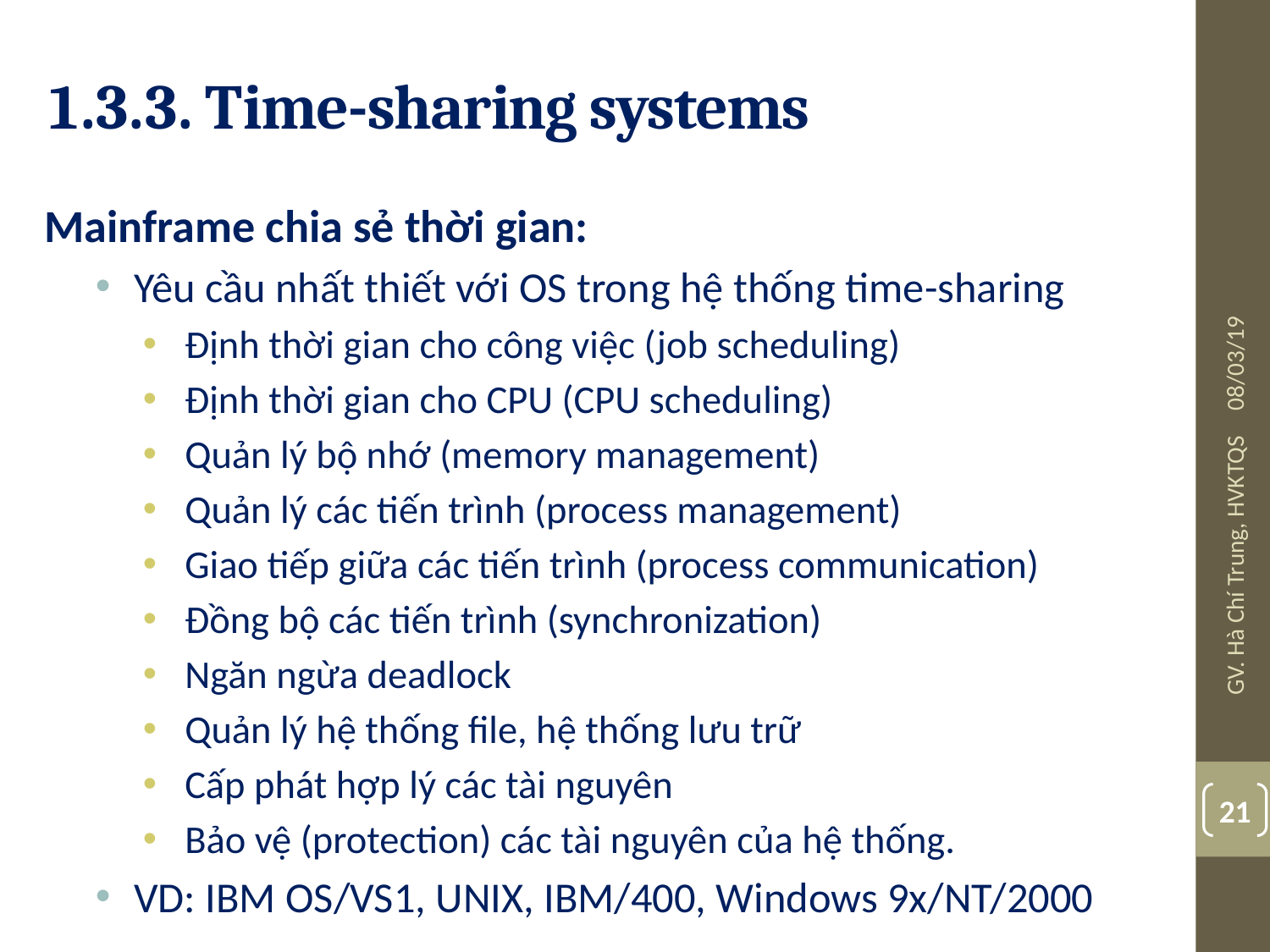

# 1.3.3. Time-sharing systems
Mainframe chia sẻ thời gian:
Yêu cầu nhất thiết với OS trong hệ thống time-sharing
Định thời gian cho công việc (job scheduling)
Định thời gian cho CPU (CPU scheduling)
Quản lý bộ nhớ (memory management)
Quản lý các tiến trình (process management)
Giao tiếp giữa các tiến trình (process communication)
Đồng bộ các tiến trình (synchronization)
Ngăn ngừa deadlock
Quản lý hệ thống file, hệ thống lưu trữ
Cấp phát hợp lý các tài nguyên
Bảo vệ (protection) các tài nguyên của hệ thống.
VD: IBM OS/VS1, UNIX, IBM/400, Windows 9x/NT/2000
08/03/19
GV. Hà Chí Trung, HVKTQS
21